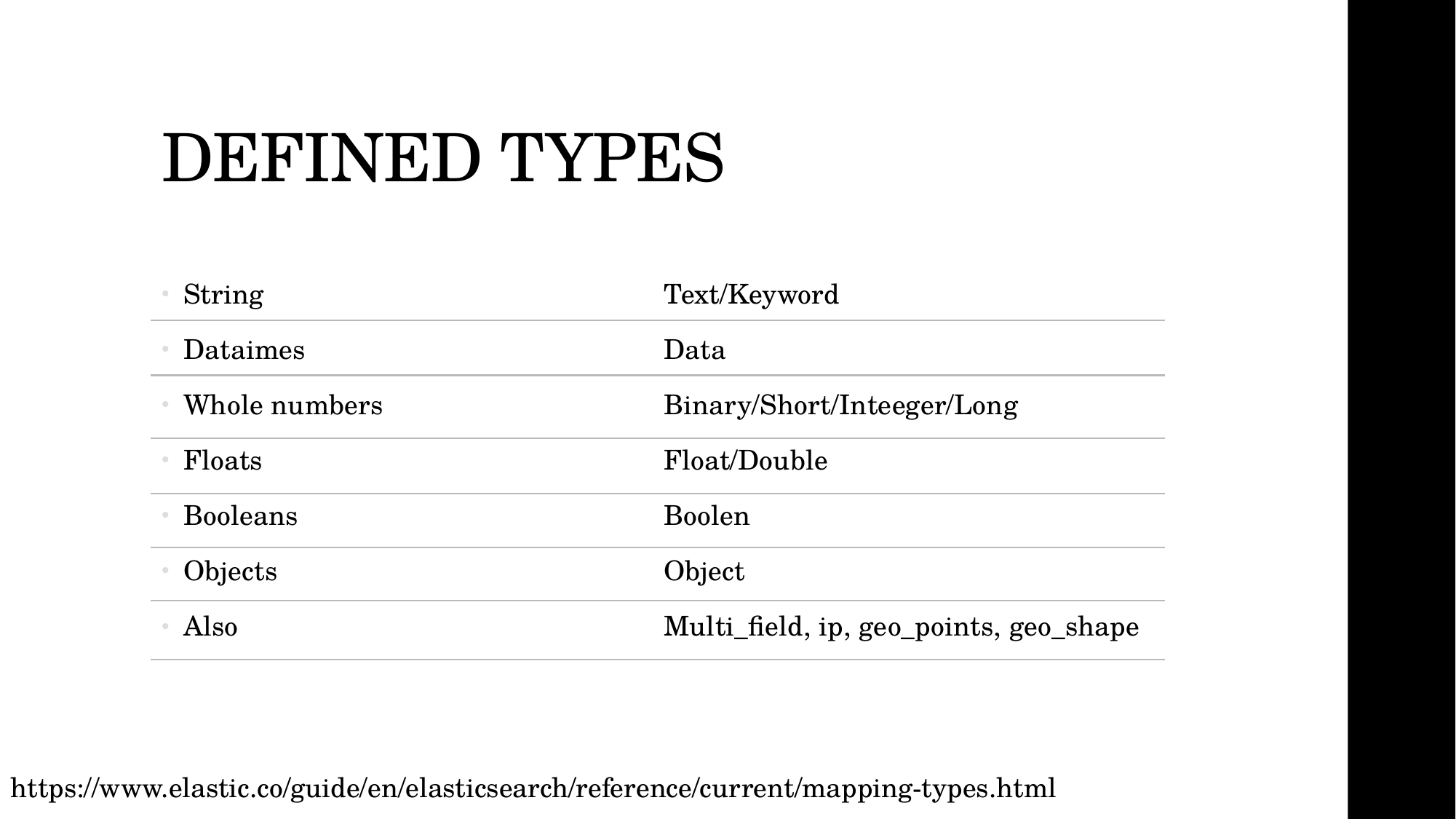

# DEFINED TYPES
String
Dataimes
Whole numbers
Floats
Booleans
Objects
Also
Text/Keyword
Data
Binary/Short/Inteeger/Long
Float/Double
Boolen
Object
Multi_field, ip, geo_points, geo_shape
https://www.elastic.co/guide/en/elasticsearch/reference/current/mapping-types.html